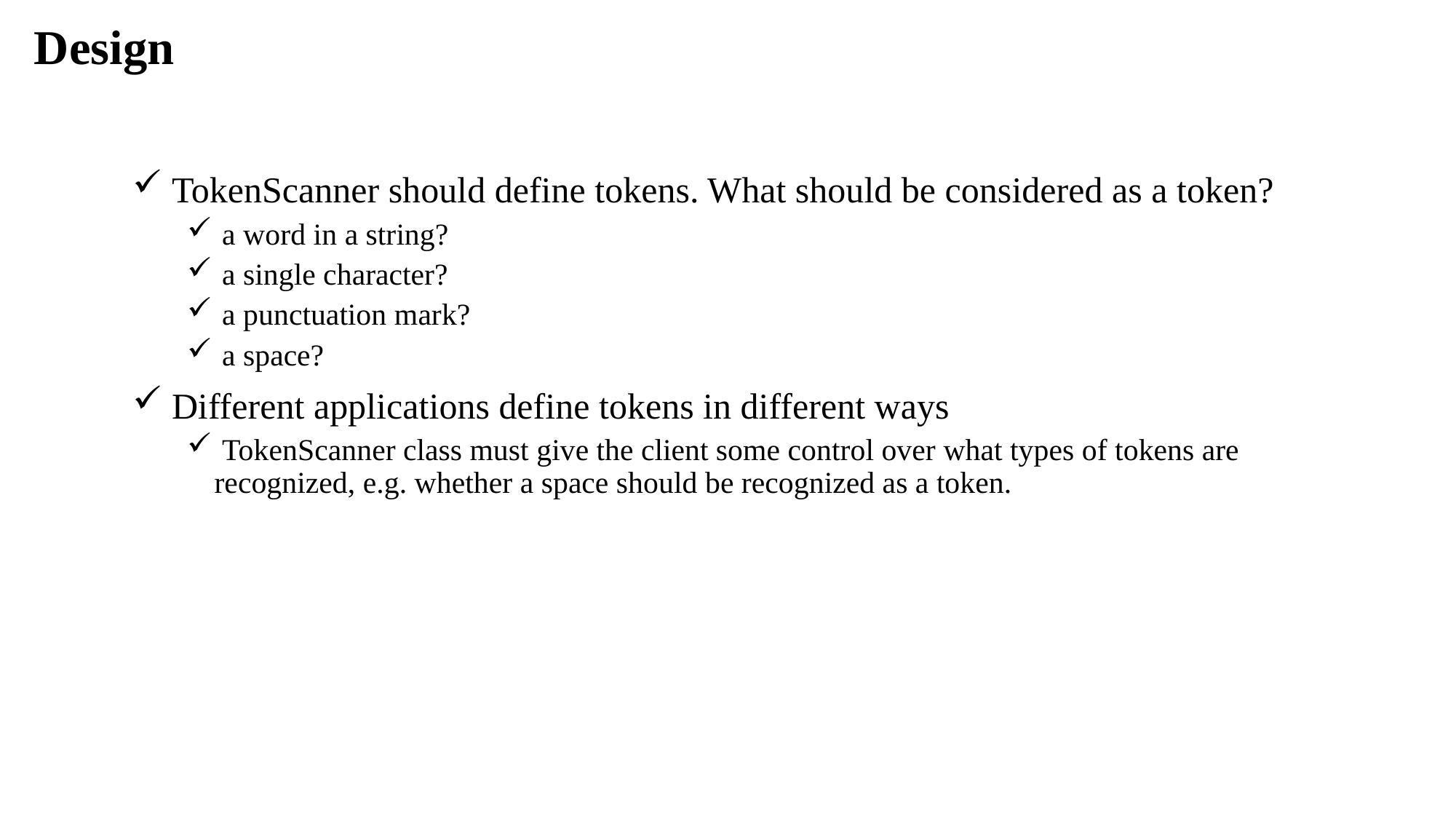

Design
 TokenScanner should define tokens. What should be considered as a token?
 a word in a string?
 a single character?
 a punctuation mark?
 a space?
 Different applications define tokens in different ways
 TokenScanner class must give the client some control over what types of tokens are recognized, e.g. whether a space should be recognized as a token.